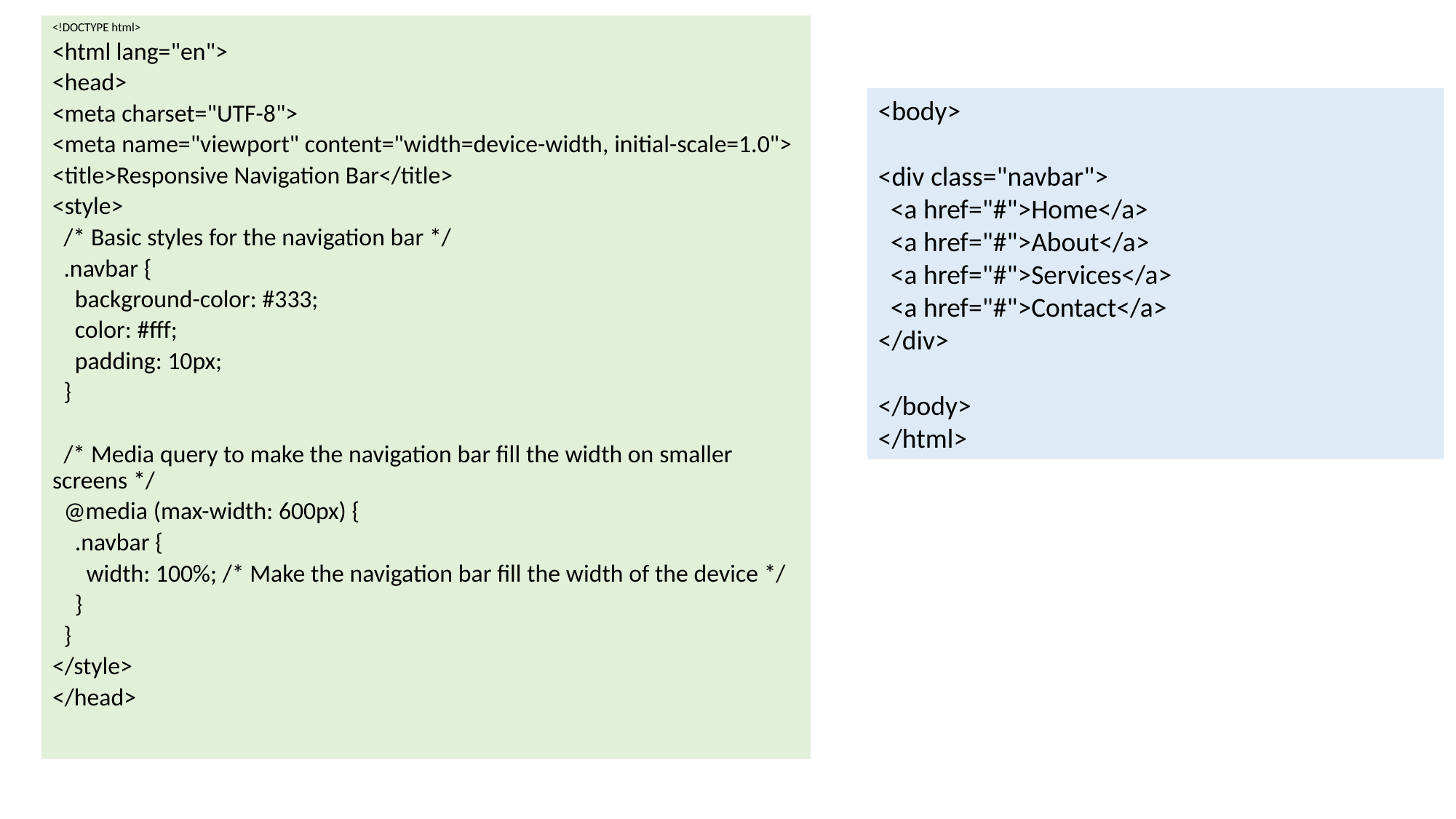

<!DOCTYPE html>
<html lang="en">
<head>
<meta charset="UTF-8">
<meta name="viewport" content="width=device-width, initial-scale=1.0">
<title>Responsive Navigation Bar</title>
<style>
  /* Basic styles for the navigation bar */
  .navbar {
    background-color: #333;
    color: #fff;
    padding: 10px;
  }

  /* Media query to make the navigation bar fill the width on smaller screens */
  @media (max-width: 600px) {
    .navbar {
      width: 100%; /* Make the navigation bar fill the width of the device */
    }
  }
</style>
</head>

<body>

<div class="navbar">
  <a href="#">Home</a>
  <a href="#">About</a>
  <a href="#">Services</a>
  <a href="#">Contact</a>
</div>

</body>
</html>